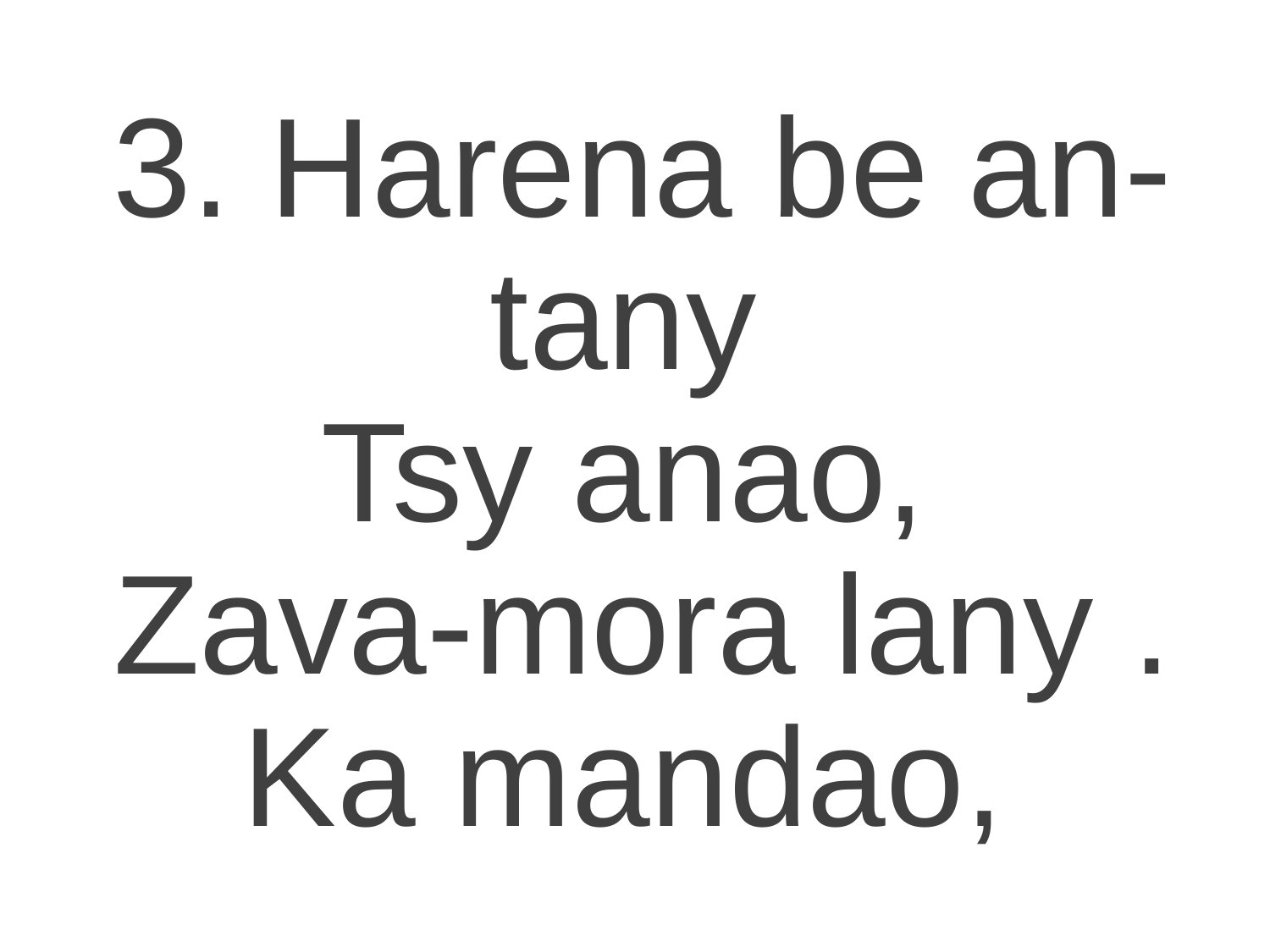

3. Harena be an-tany
Tsy anao,
Zava-mora lany .
Ka mandao,